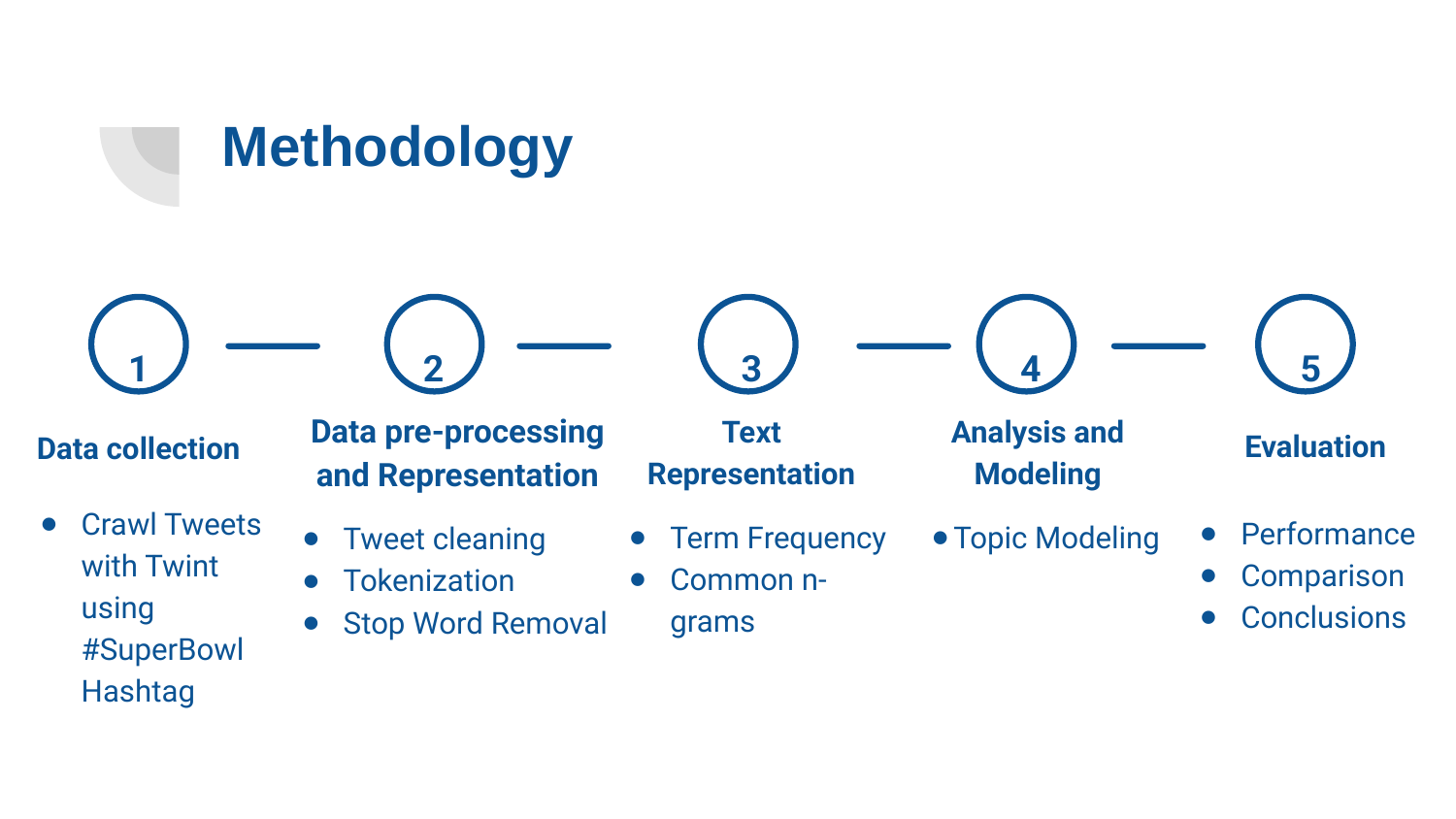

# Methodology

1
Data collection
Crawl Tweets with Twint using #SuperBowl Hashtag

Data pre-processing and Representation
Tweet cleaning
Tokenization
Stop Word Removal

Text Representation
Term Frequency
Common n-grams

Evaluation
Performance
Comparison
Conclusions
3
4
2
5

Analysis and Modeling
Topic Modeling